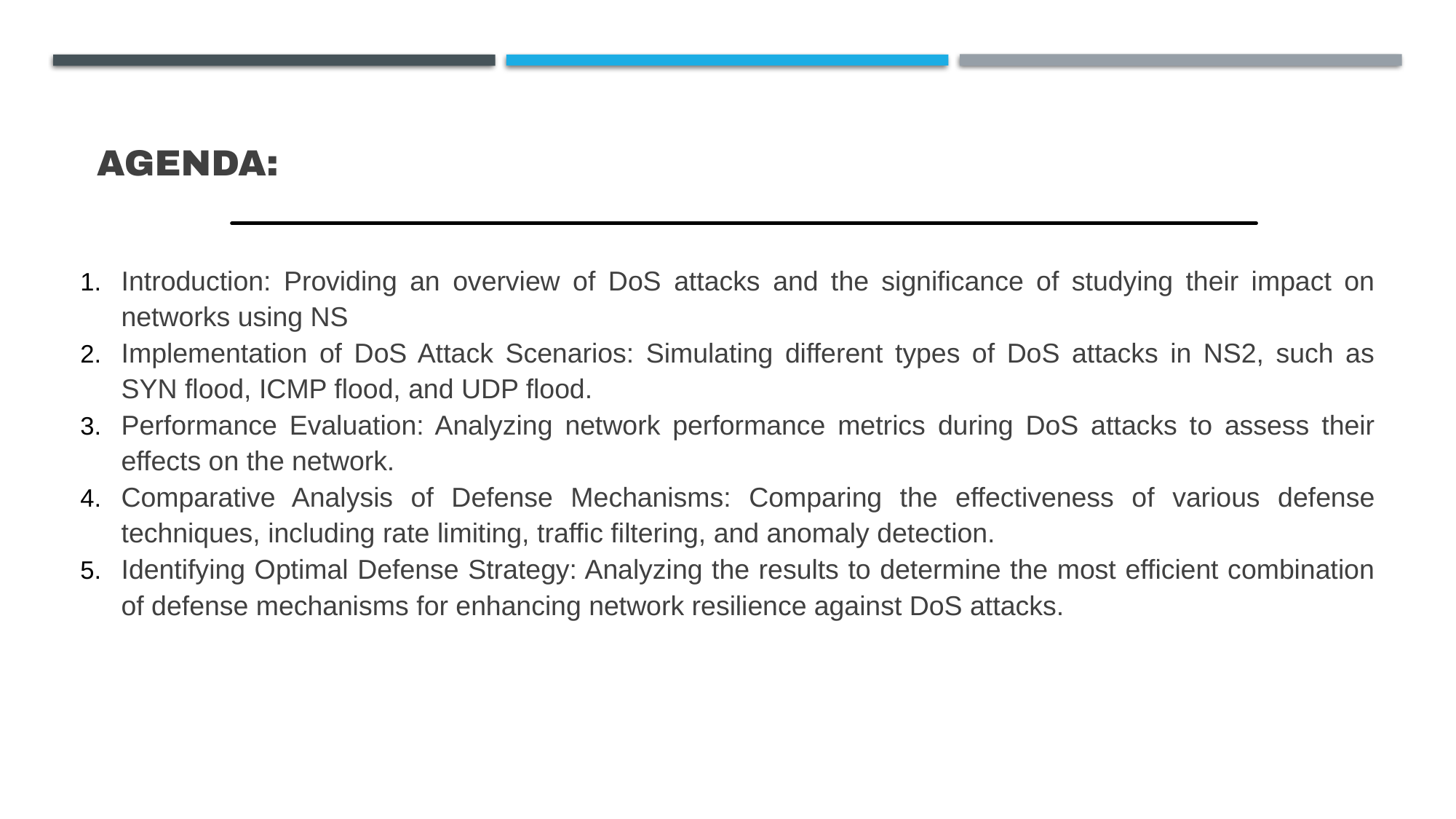

# AGENDA:
Introduction: Providing an overview of DoS attacks and the significance of studying their impact on networks using NS
Implementation of DoS Attack Scenarios: Simulating different types of DoS attacks in NS2, such as SYN flood, ICMP flood, and UDP flood.
Performance Evaluation: Analyzing network performance metrics during DoS attacks to assess their effects on the network.
Comparative Analysis of Defense Mechanisms: Comparing the effectiveness of various defense techniques, including rate limiting, traffic filtering, and anomaly detection.
Identifying Optimal Defense Strategy: Analyzing the results to determine the most efficient combination of defense mechanisms for enhancing network resilience against DoS attacks.